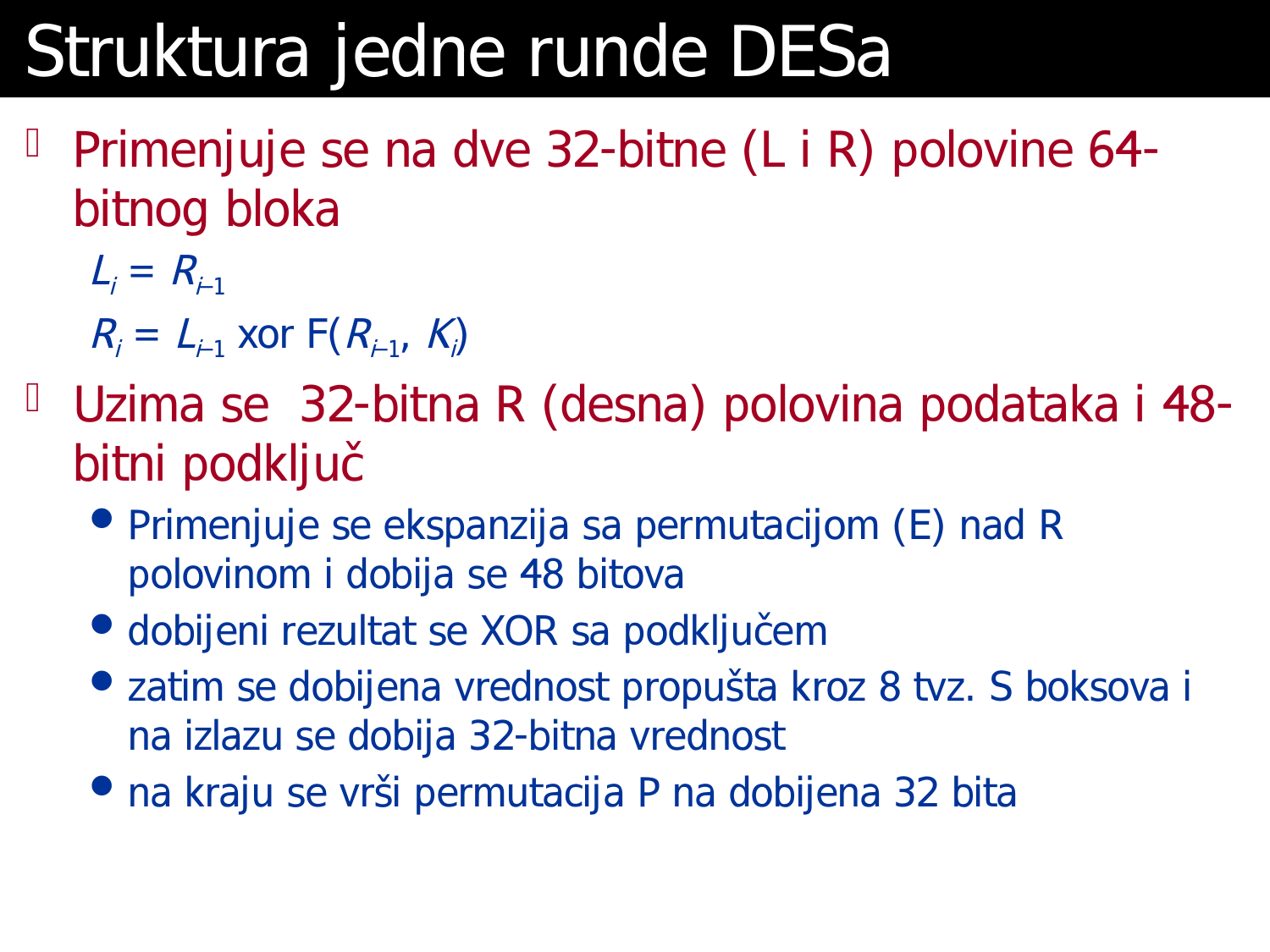

# Struktura jedne runde DESa
Primenjuje se na dve 32-bitne (L i R) polovine 64-bitnog bloka
Li = Ri–1
Ri = Li–1 xor F(Ri–1, Ki)
Uzima se  32-bitna R (desna) polovina podataka i 48-bitni podključ
Primenjuje se ekspanzija sa permutacijom (E) nad R polovinom i dobija se 48 bitova
dobijeni rezultat se XOR sa podključem
zatim se dobijena vrednost propušta kroz 8 tvz. S boksova i na izlazu se dobija 32-bitna vrednost
na kraju se vrši permutacija P na dobijena 32 bita